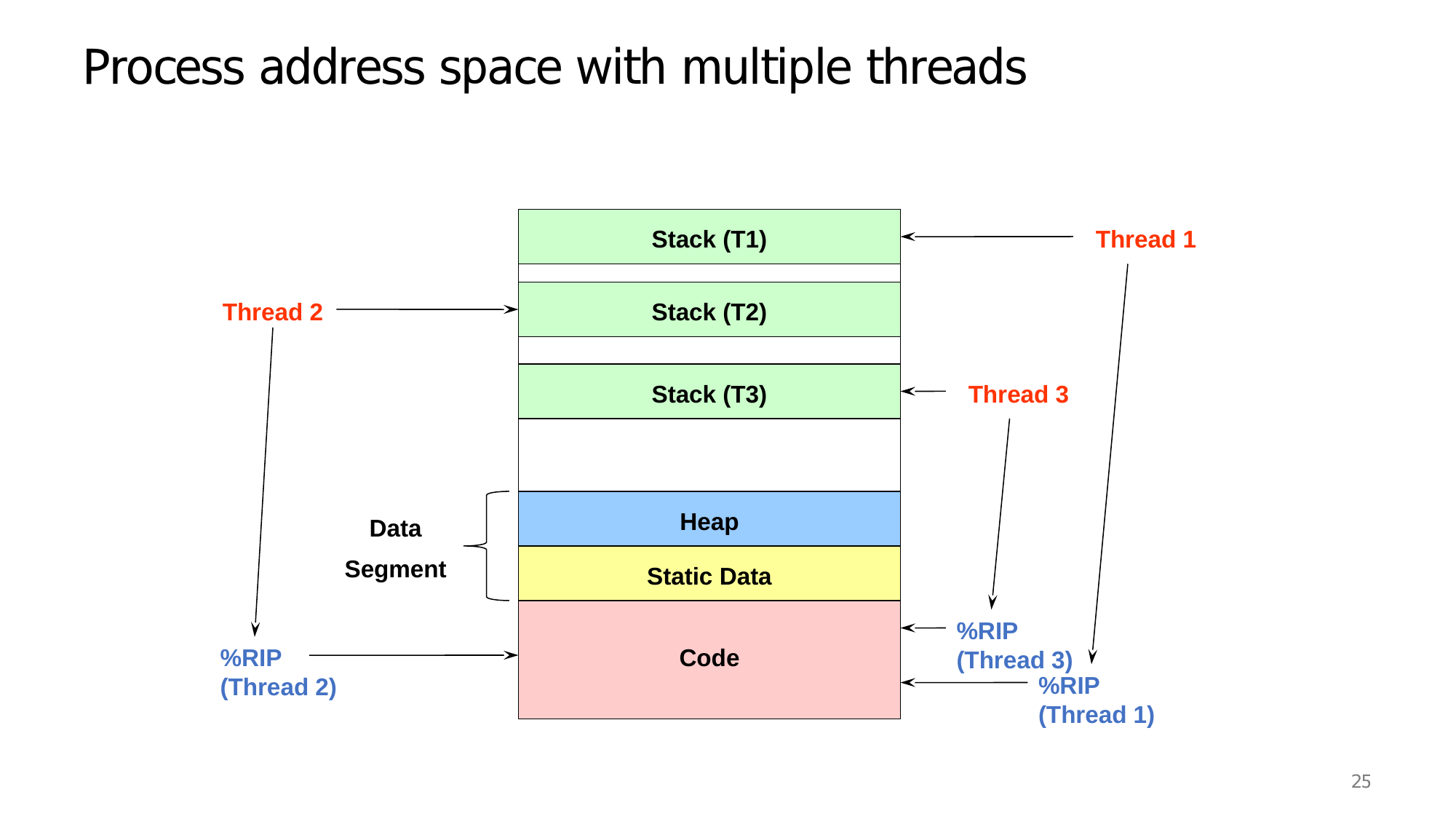

# Process address space with multiple threads

Stack (T1)
Thread 1

Thread 2
Stack (T2)

Stack (T3)
Thread 3

Heap
Data
Segment

Static Data

%RIP (Thread 3)

%RIP (Thread 2)
Code

%RIP (Thread 1)

25